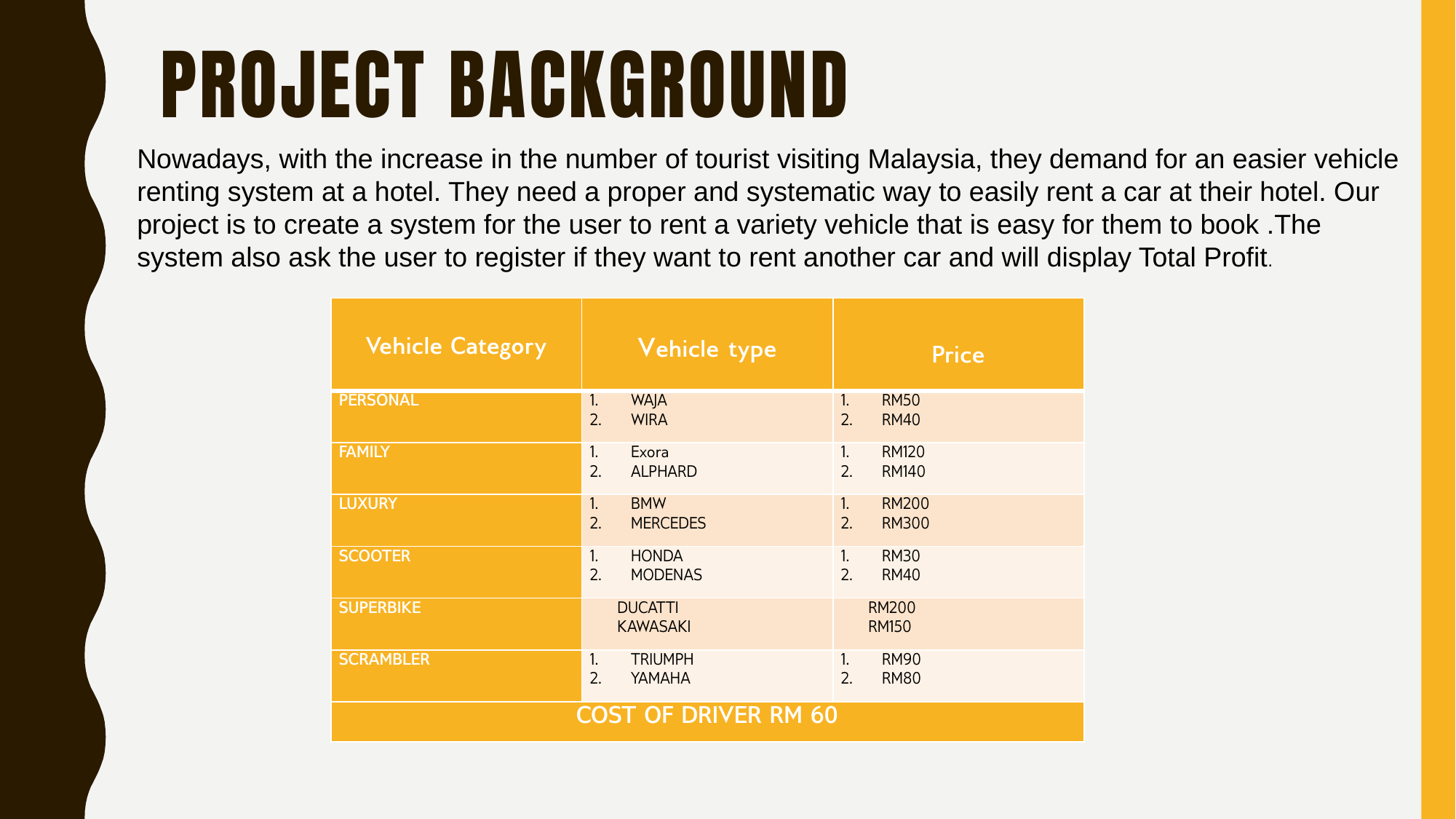

# Project background
Nowadays, with the increase in the number of tourist visiting Malaysia, they demand for an easier vehicle renting system at a hotel. They need a proper and systematic way to easily rent a car at their hotel. Our project is to create a system for the user to rent a variety vehicle that is easy for them to book .The system also ask the user to register if they want to rent another car and will display Total Profit.
| Vehicle Category | Vehicle type | Price |
| --- | --- | --- |
| PERSONAL | WAJA WIRA | RM50 RM40 |
| FAMILY | Exora ALPHARD | RM120 RM140 |
| LUXURY | BMW MERCEDES | RM200 RM300 |
| SCOOTER | HONDA MODENAS | RM30 RM40 |
| SUPERBIKE | DUCATTI KAWASAKI | RM200 RM150 |
| SCRAMBLER | TRIUMPH YAMAHA | RM90 RM80 |
| COST OF DRIVER RM 60 |  |  |